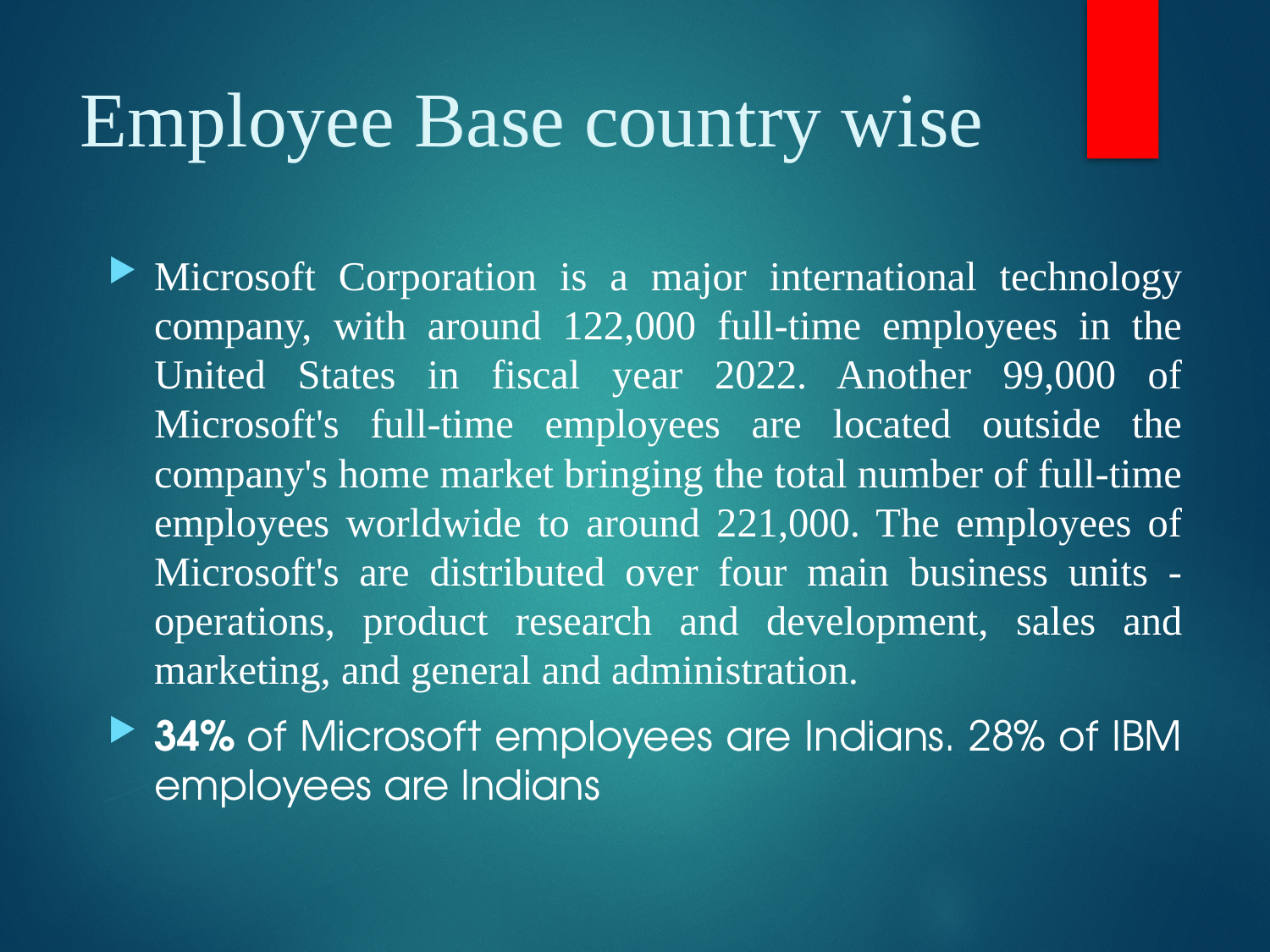

# Employee Base country wise
Microsoft Corporation is a major international technology company, with around 122,000 full-time employees in the United States in fiscal year 2022. Another 99,000 of Microsoft's full-time employees are located outside the company's home market bringing the total number of full-time employees worldwide to around 221,000. The employees of Microsoft's are distributed over four main business units - operations, product research and development, sales and marketing, and general and administration.
34% of Microsoft employees are Indians. 28% of IBM employees are Indians